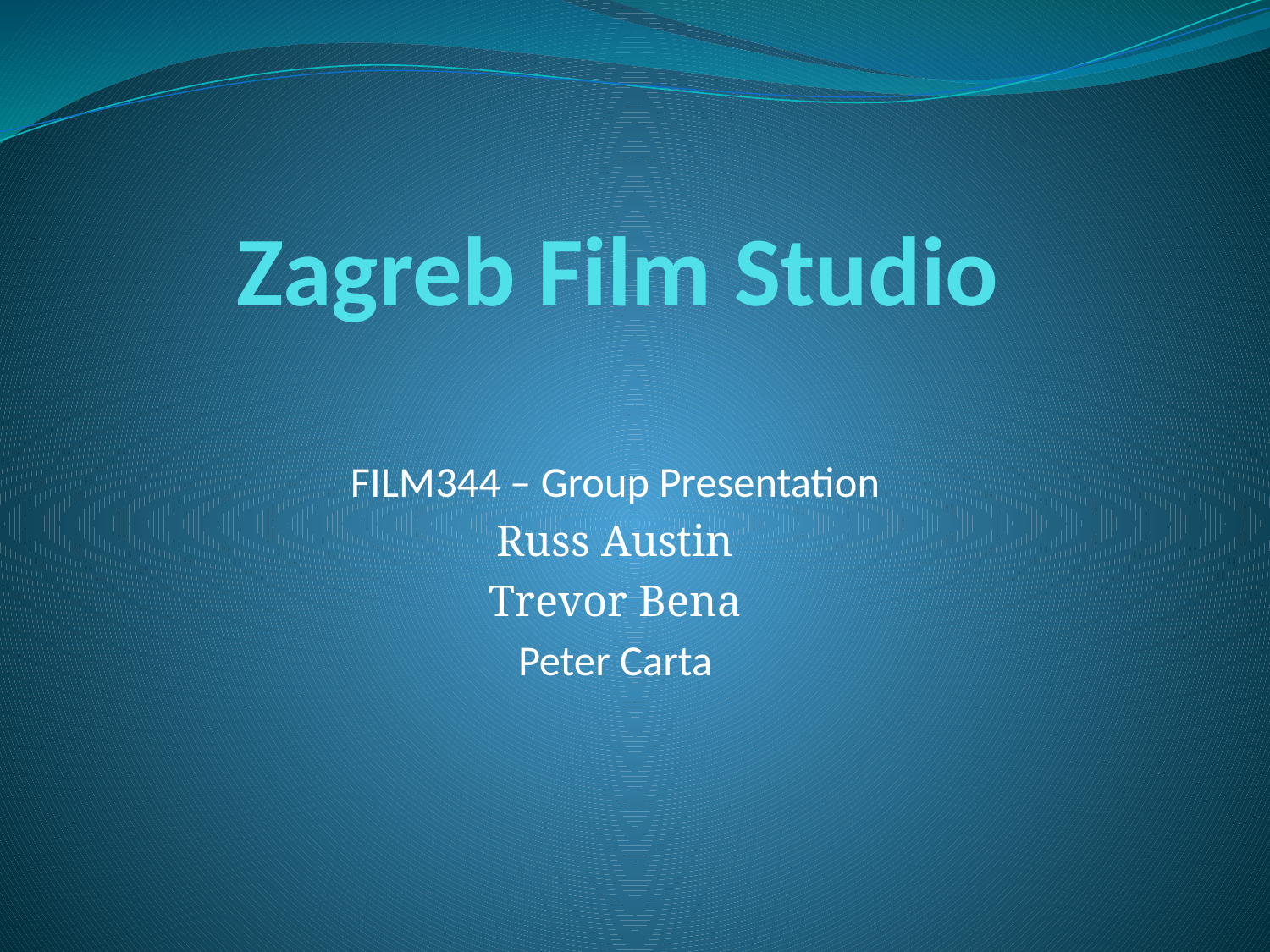

# Zagreb Film Studio
FILM344 – Group Presentation
Russ Austin
Trevor Bena
Peter Carta